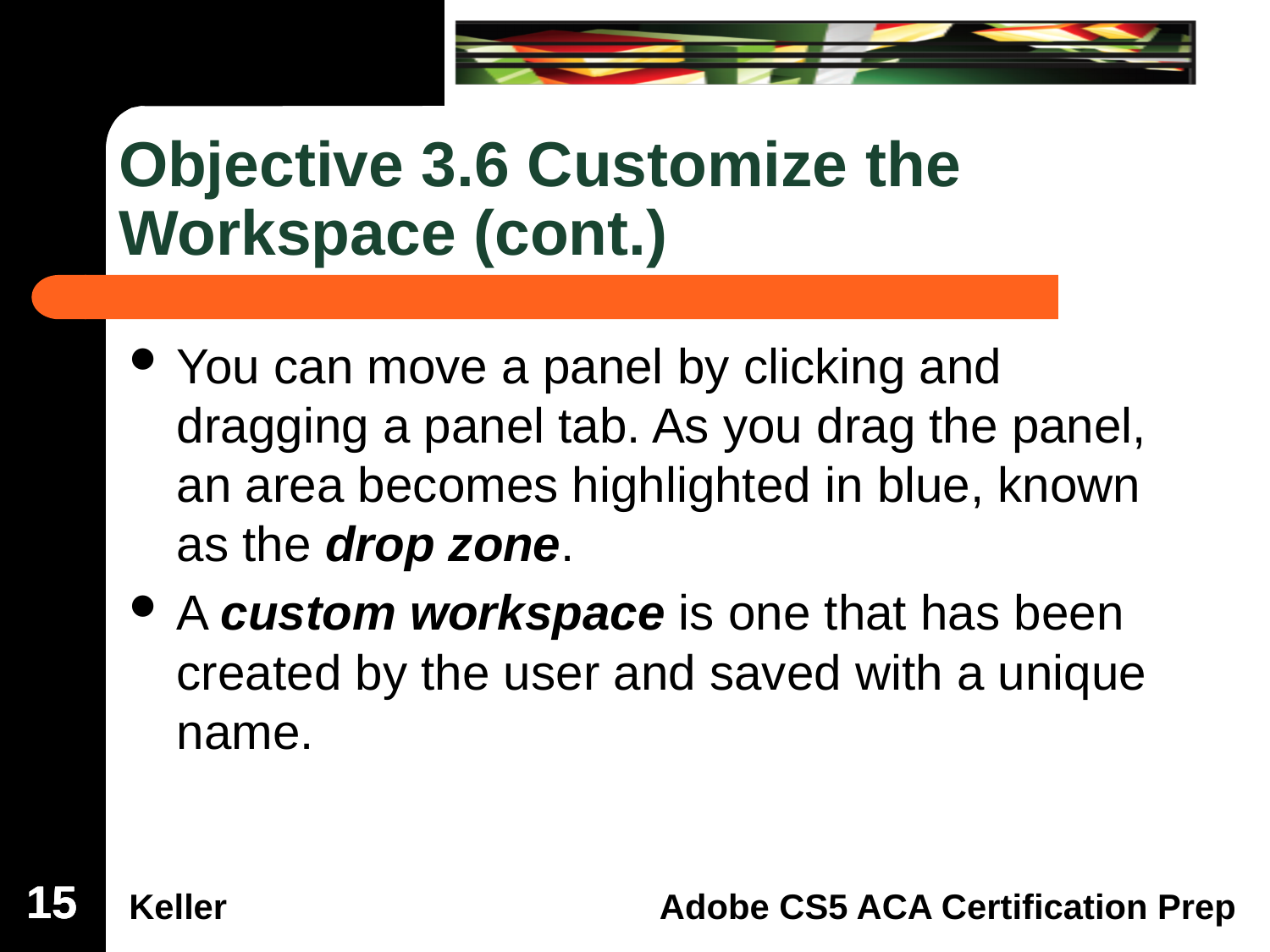

# Objective 3.6 Customize the Workspace (cont.)
You can move a panel by clicking and dragging a panel tab. As you drag the panel, an area becomes highlighted in blue, known as the drop zone.
A custom workspace is one that has been created by the user and saved with a unique name.
15
15
15